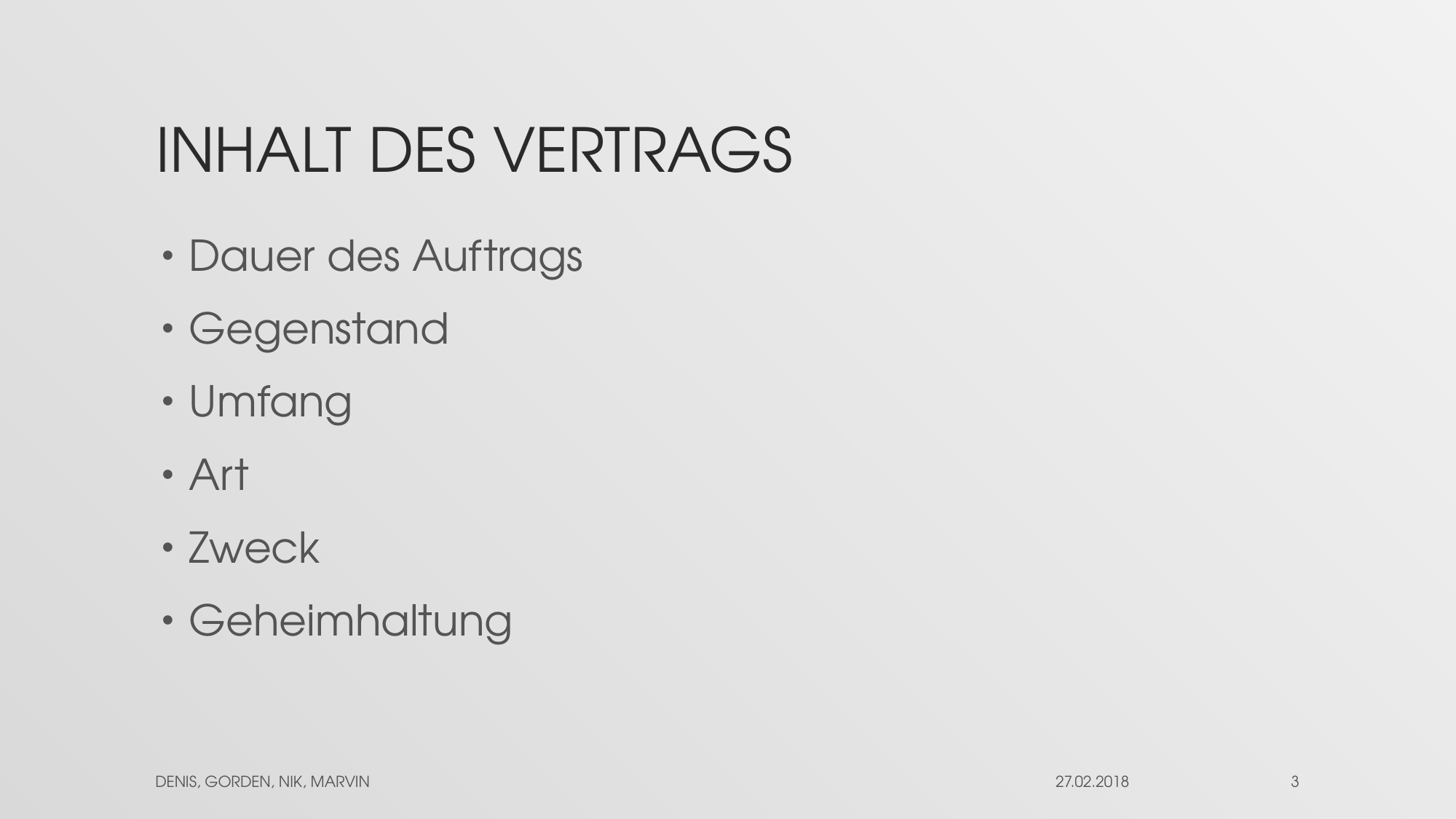

# Inhalt des Vertrags
Dauer des Auftrags
Gegenstand
Umfang
Art
Zweck
Geheimhaltung
Denis, Gorden, Nik, Marvin
27.02.2018
3